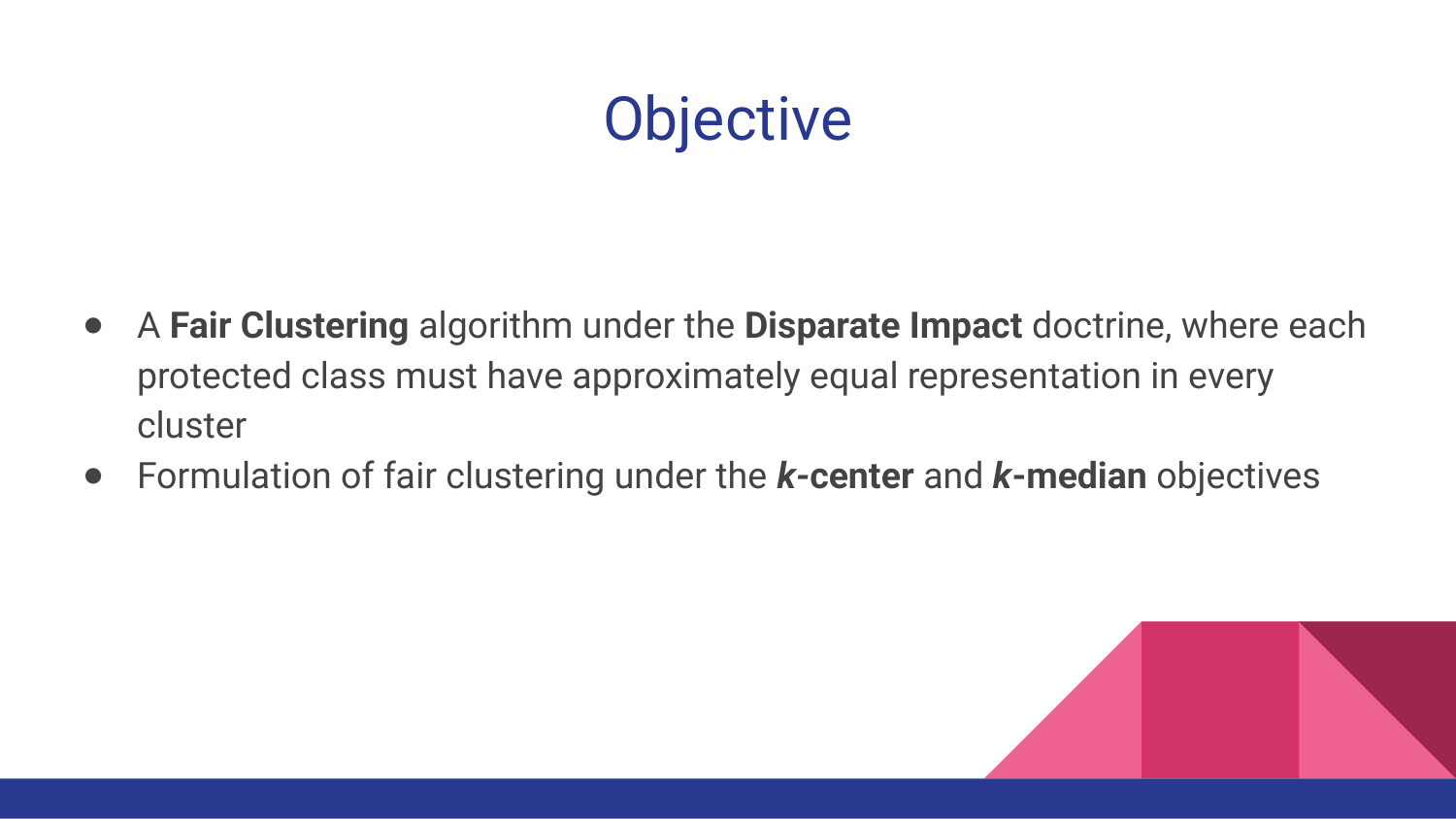

# Objective
A Fair Clustering algorithm under the Disparate Impact doctrine, where each protected class must have approximately equal representation in every cluster
Formulation of fair clustering under the k-center and k-median objectives